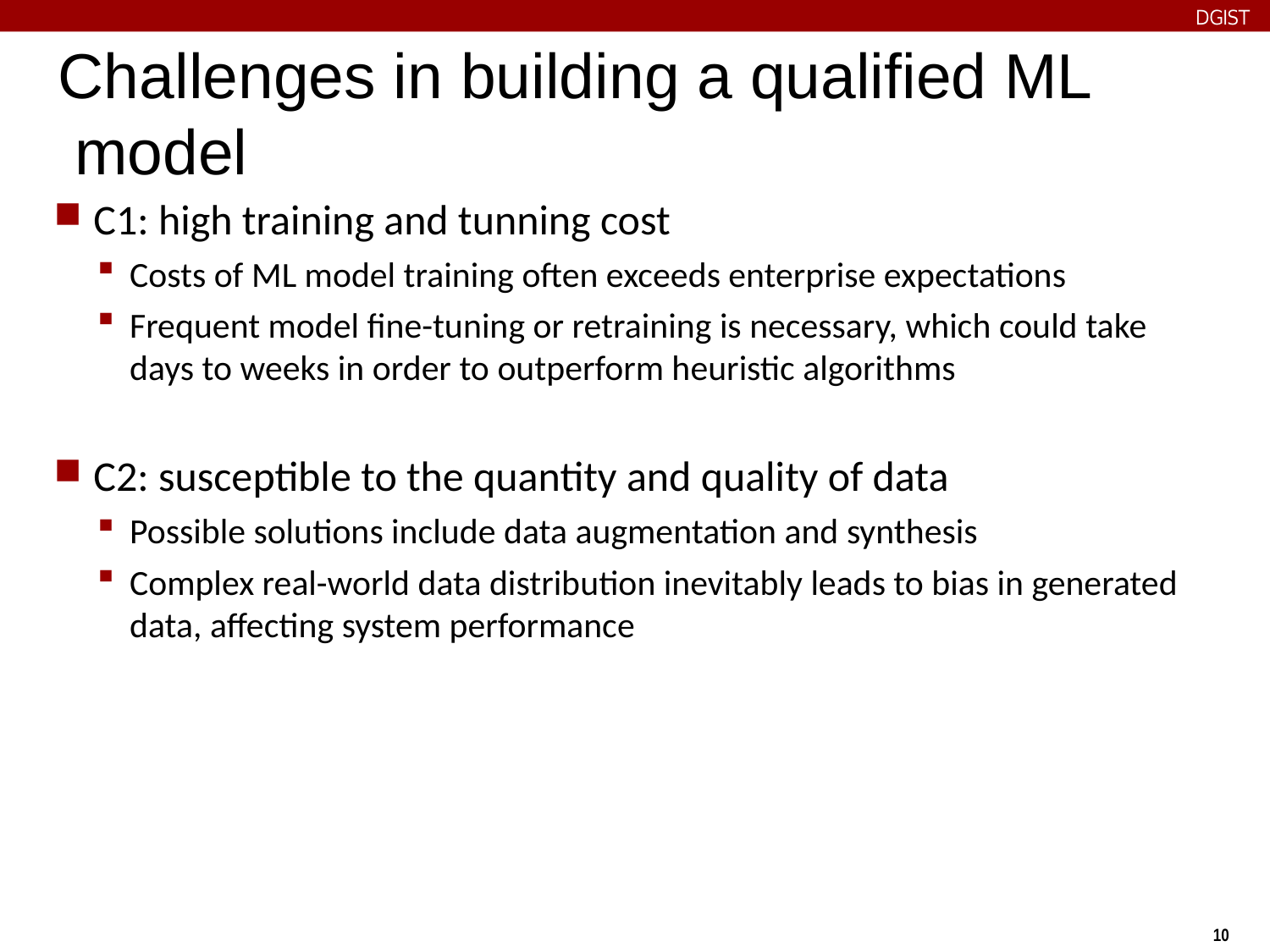

DGIST
# Challenges in building a qualified ML model
C1: high training and tunning cost
Costs of ML model training often exceeds enterprise expectations
Frequent model fine-tuning or retraining is necessary, which could take days to weeks in order to outperform heuristic algorithms

C2: susceptible to the quantity and quality of data
Possible solutions include data augmentation and synthesis
Complex real-world data distribution inevitably leads to bias in generated data, affecting system performance